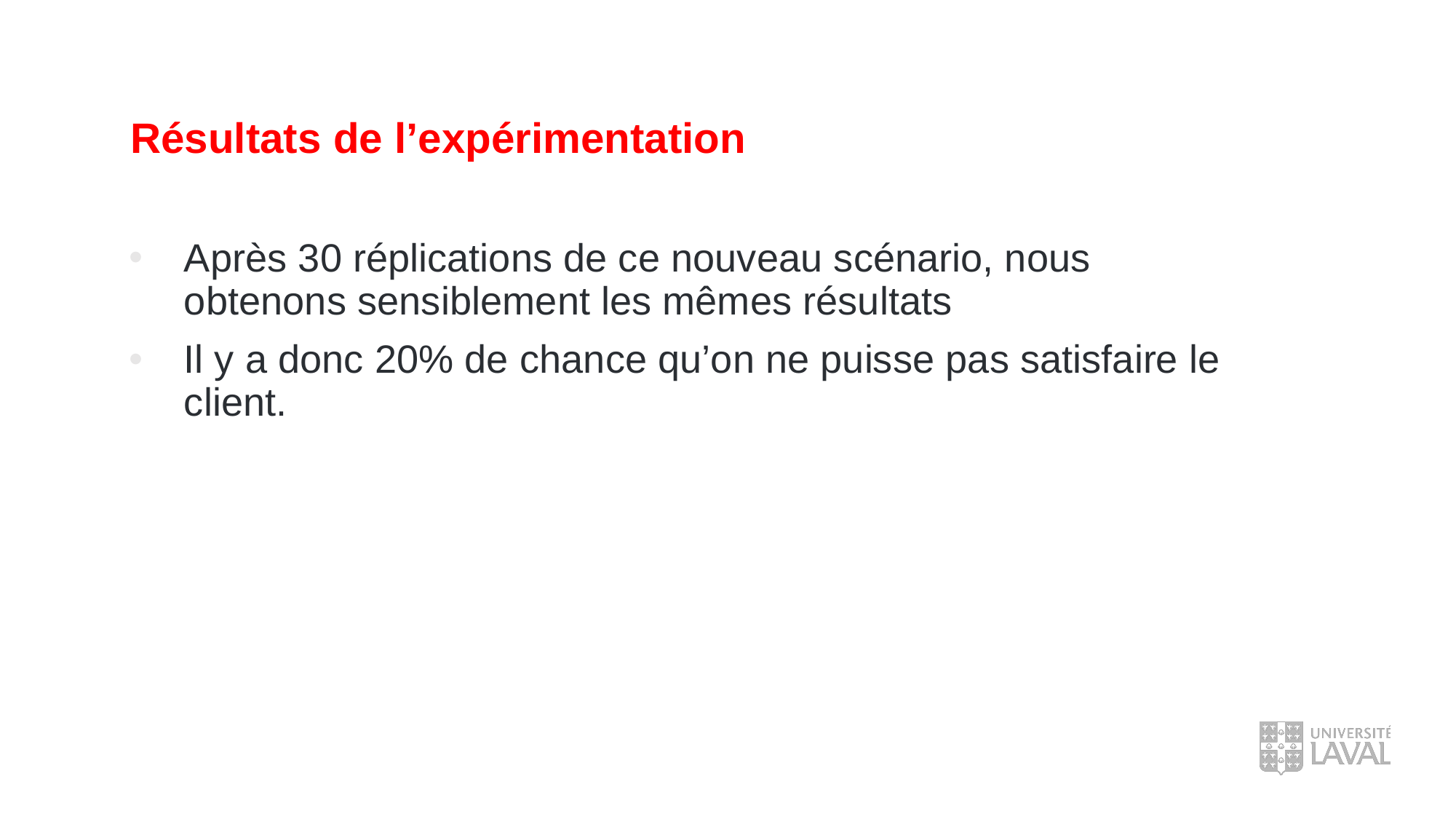

Résultats de l’expérimentation
Après 30 réplications de ce nouveau scénario, nous obtenons sensiblement les mêmes résultats
Il y a donc 20% de chance qu’on ne puisse pas satisfaire le client.